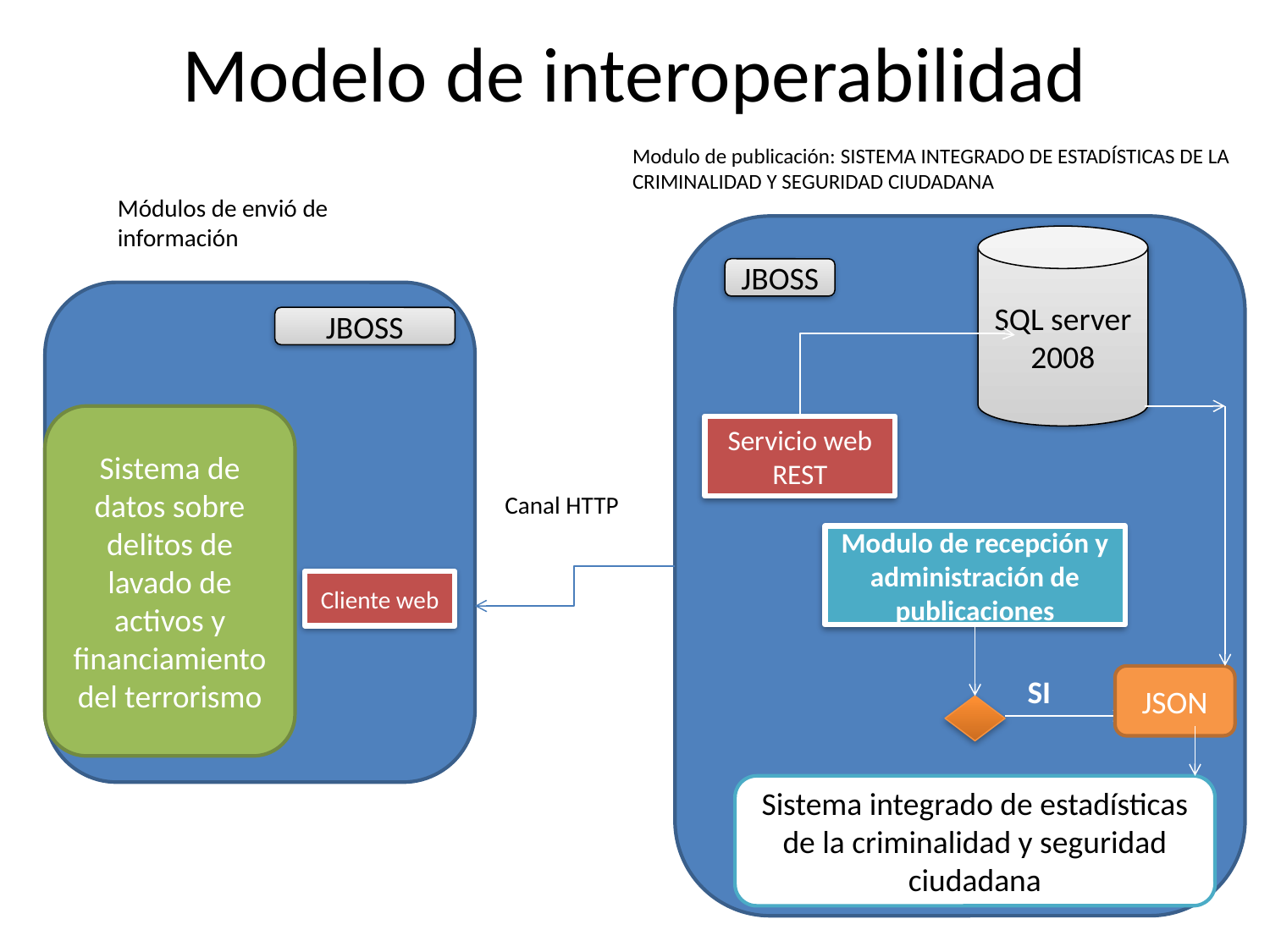

# Modelo de interoperabilidad
Modulo de publicación: SISTEMA INTEGRADO DE ESTADÍSTICAS DE LA CRIMINALIDAD Y SEGURIDAD CIUDADANA
Módulos de envió de información

SQL server 2008
JBOSS

JBOSS
Sistema de datos sobre delitos de lavado de activos y financiamiento del terrorismo
Servicio web REST
Canal HTTP
Modulo de recepción y administración de publicaciones
Cliente web
SI
JSON

Sistema integrado de estadísticas de la criminalidad y seguridad ciudadana